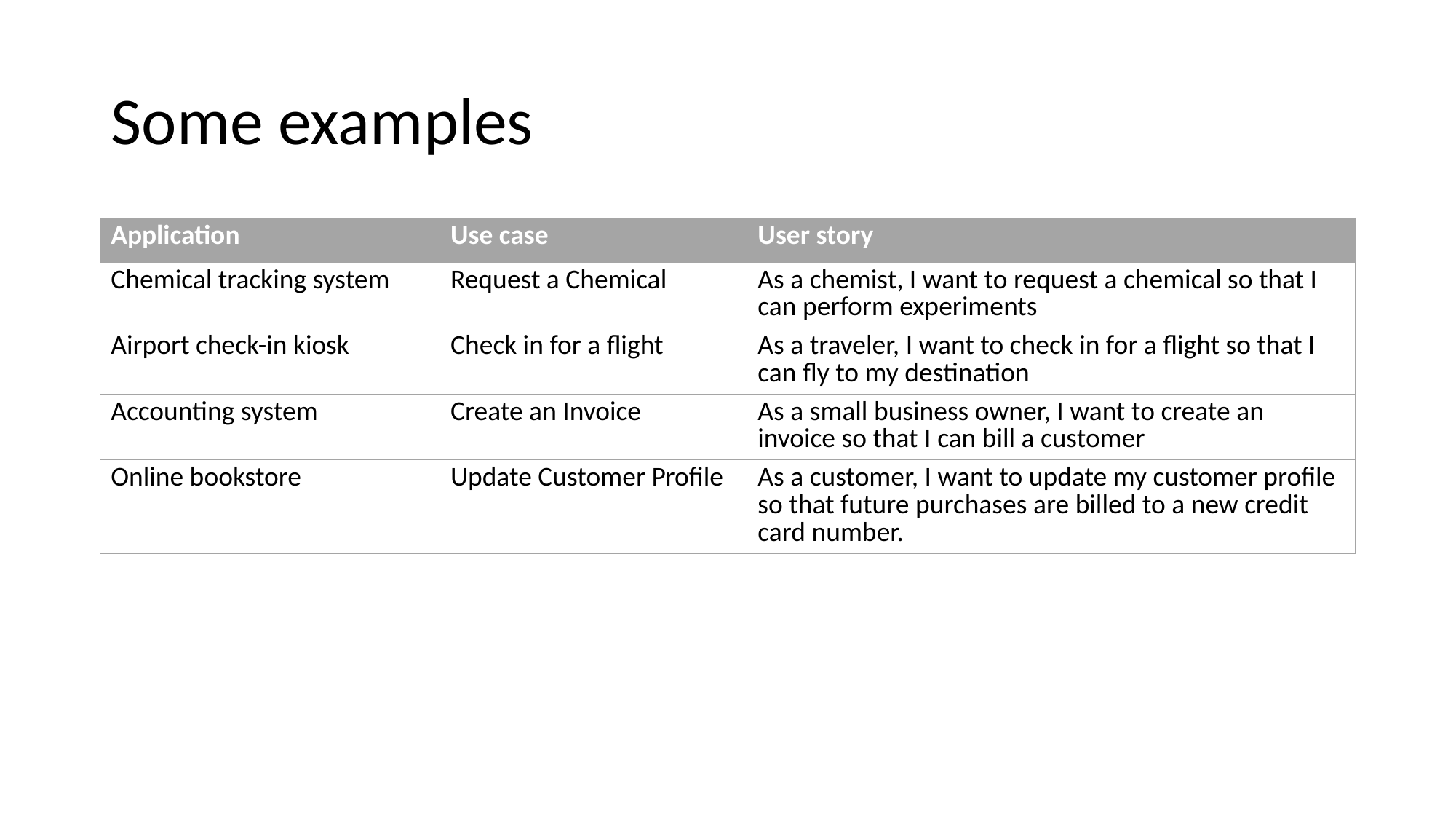

# Some examples
| Application | Use case | User story |
| --- | --- | --- |
| Chemical tracking system | Request a Chemical | As a chemist, I want to request a chemical so that I can perform experiments |
| Airport check-in kiosk | Check in for a flight | As a traveler, I want to check in for a flight so that I can fly to my destination |
| Accounting system | Create an Invoice | As a small business owner, I want to create an invoice so that I can bill a customer |
| Online bookstore | Update Customer Profile | As a customer, I want to update my customer profile so that future purchases are billed to a new credit card number. |